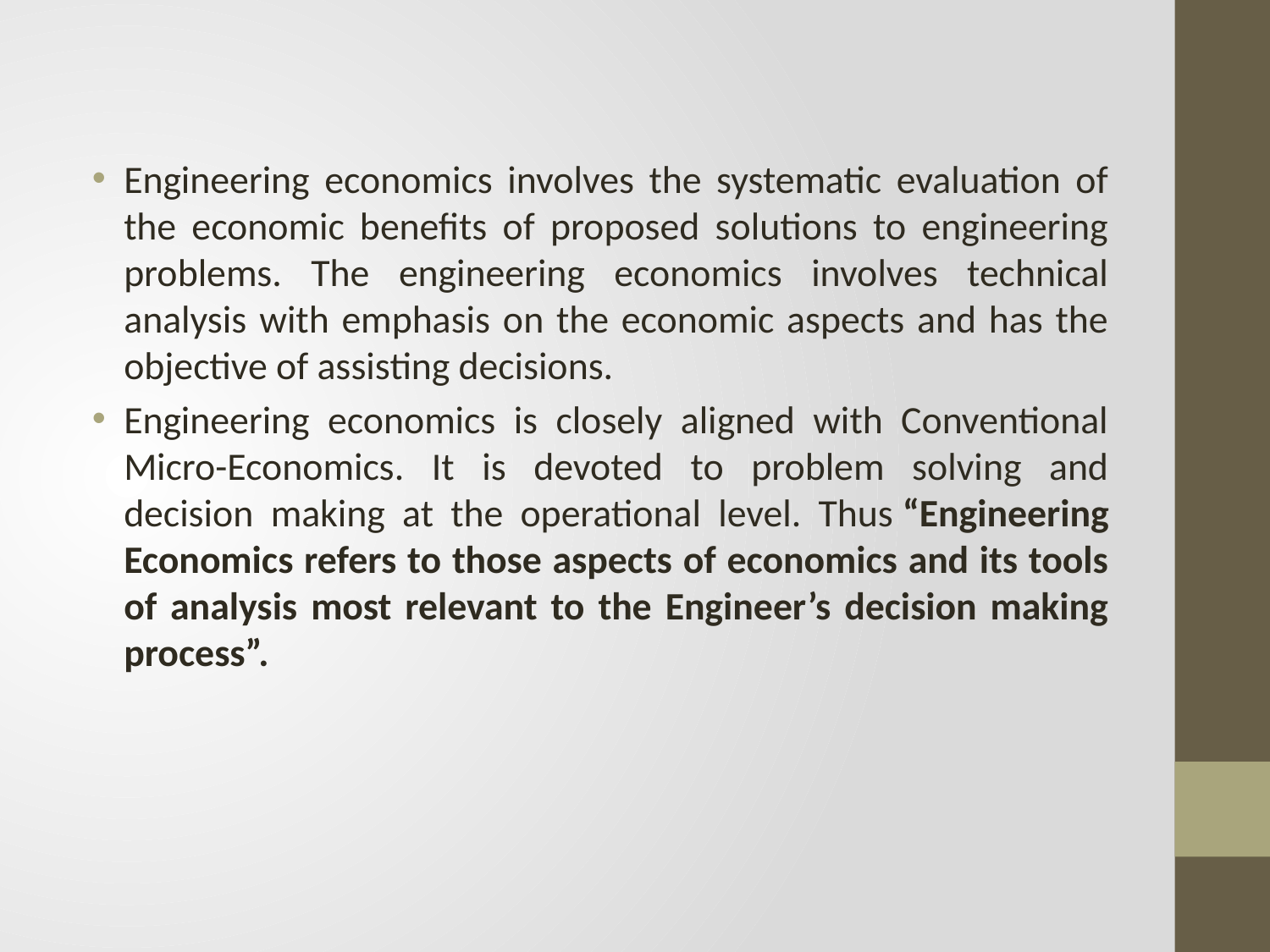

Engineering economics involves the systematic evaluation of the economic benefits of proposed solutions to engineering problems. The engineering economics involves technical analysis with emphasis on the economic aspects and has the objective of assisting decisions.
Engineering economics is closely aligned with Conventional Micro-Economics. It is devoted to problem solving and decision making at the operational level. Thus “Engineering Economics refers to those aspects of economics and its tools of analysis most relevant to the Engineer’s decision making process”.